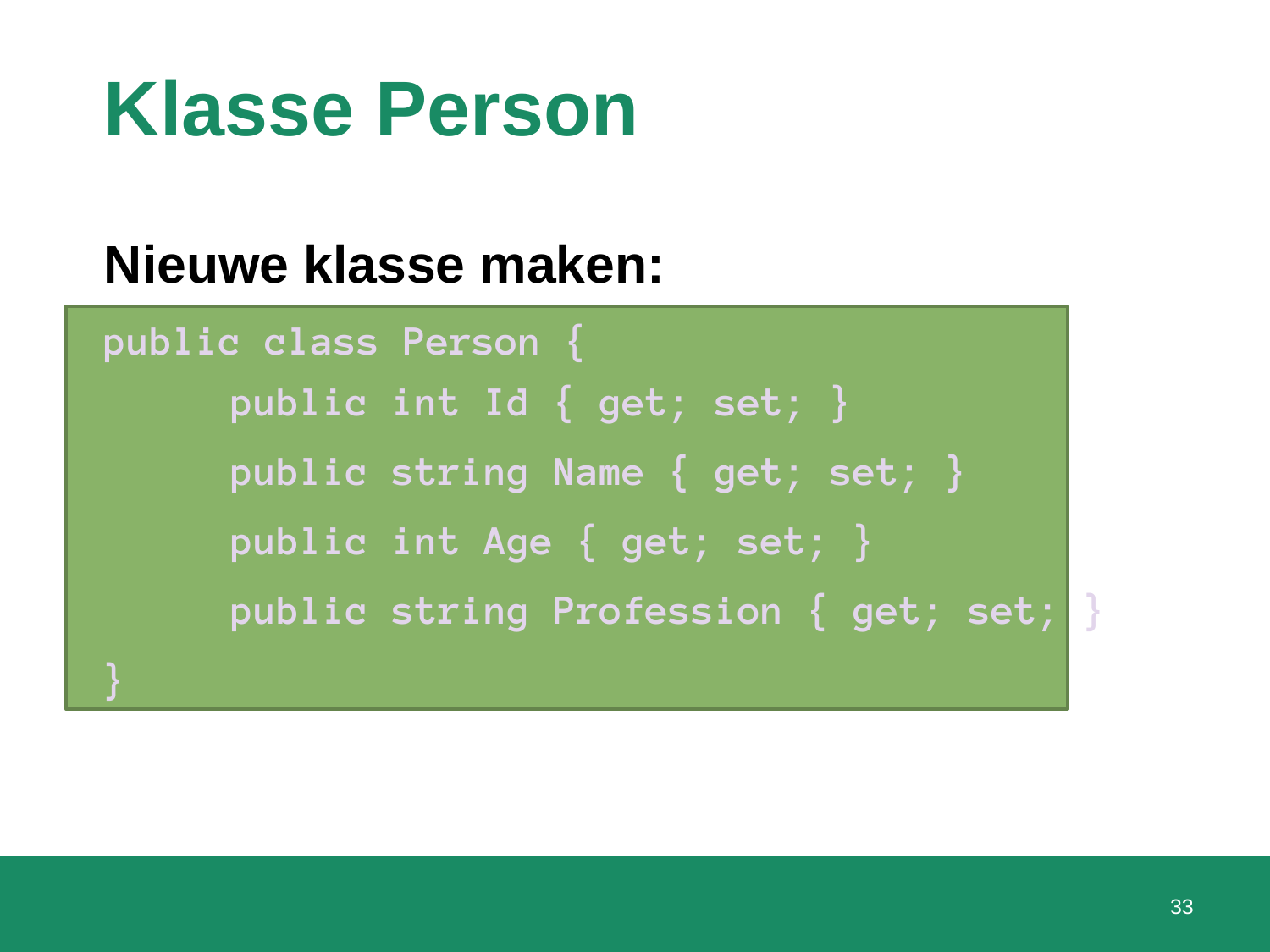

# Klasse Person
Nieuwe klasse maken:
public class Person {
	public int Id { get; set; }
	public string Name { get; set; }
	public int Age { get; set; }
	public string Profession { get; set; }
}

33